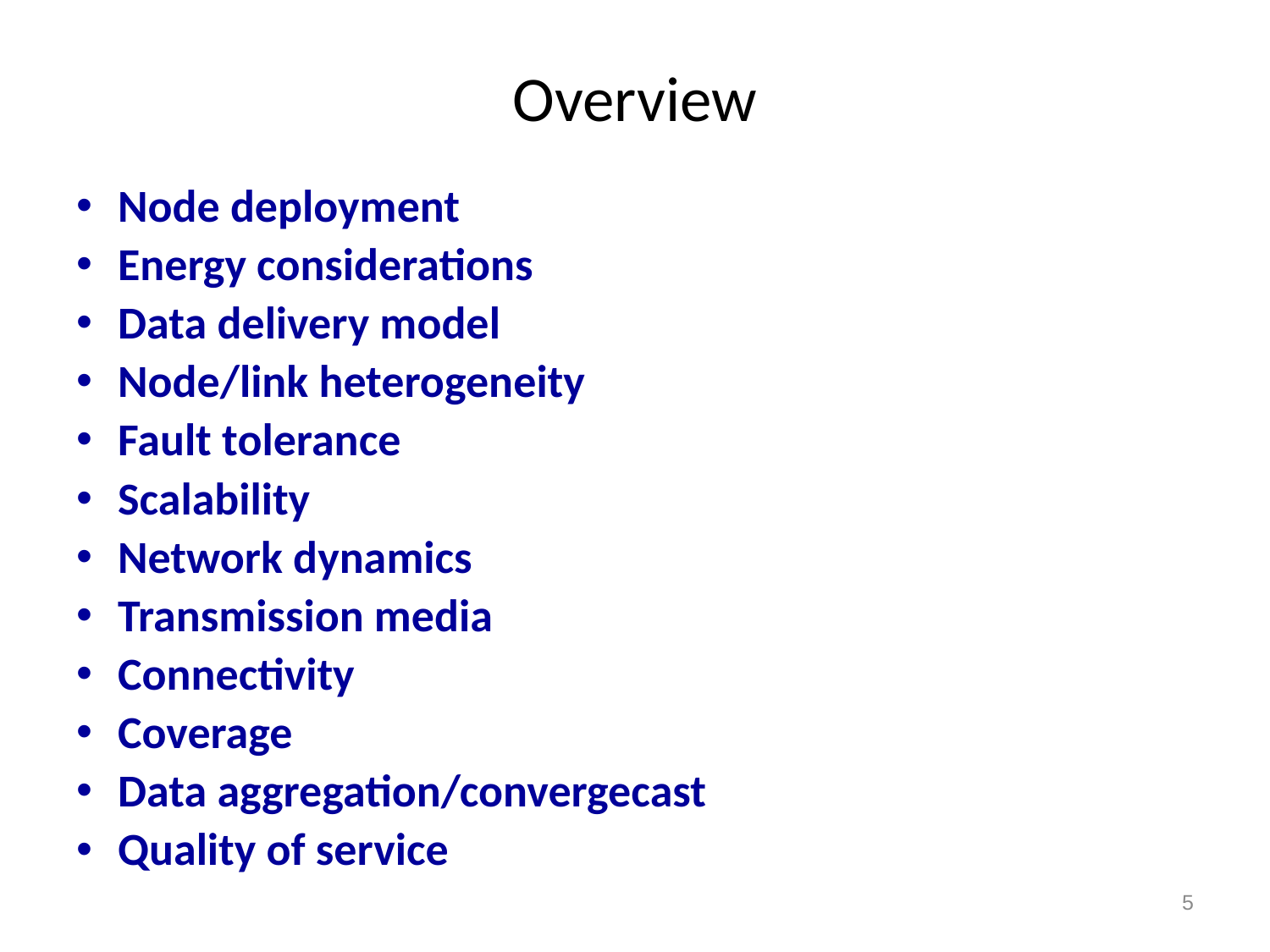

# Overview
Node deployment
Energy considerations
Data delivery model
Node/link heterogeneity
Fault tolerance
Scalability
Network dynamics
Transmission media
Connectivity
Coverage
Data aggregation/convergecast
Quality of service
5